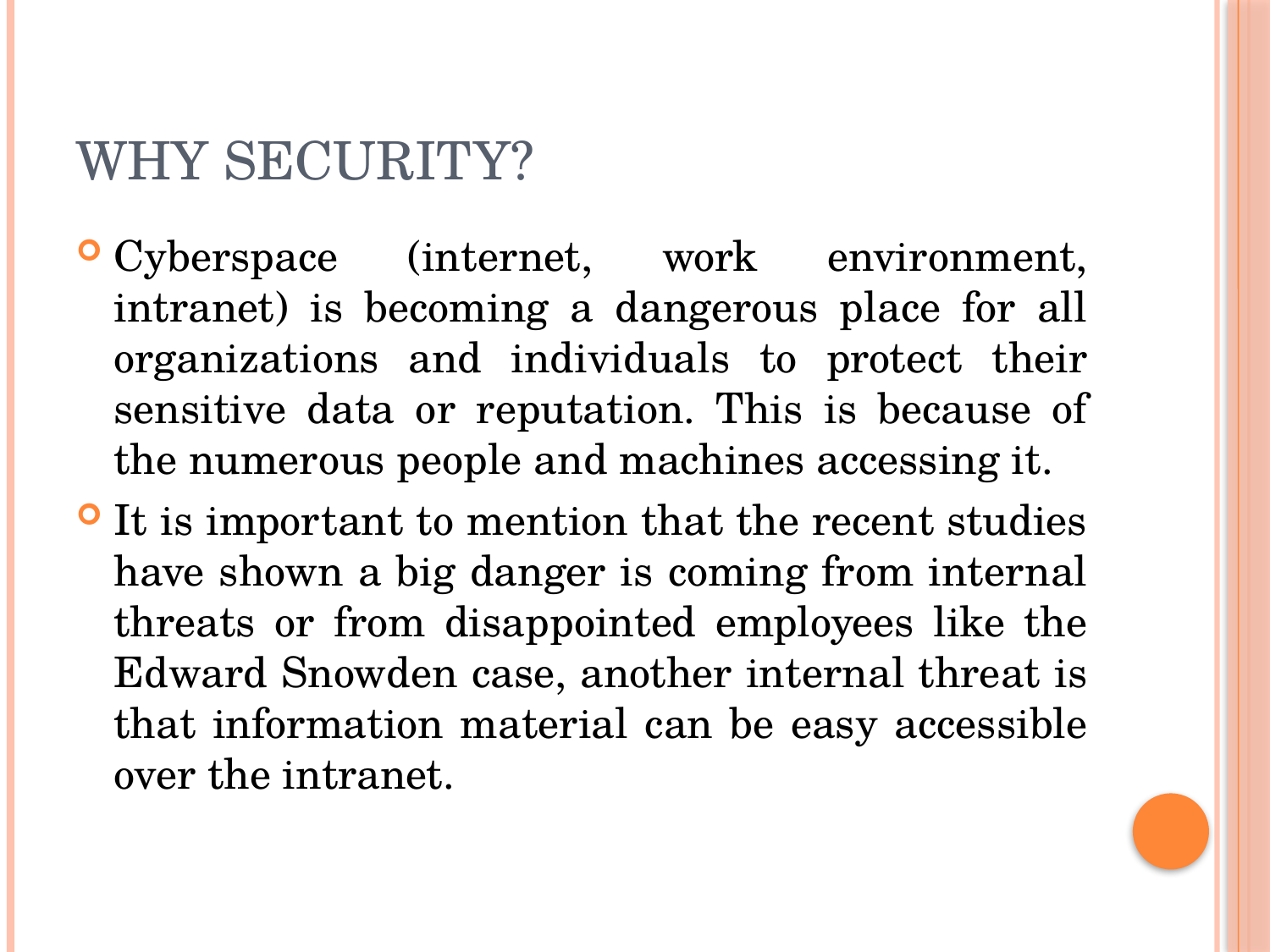

# Why Security?
Cyberspace (internet, work environment, intranet) is becoming a dangerous place for all organizations and individuals to protect their sensitive data or reputation. This is because of the numerous people and machines accessing it.
It is important to mention that the recent studies have shown a big danger is coming from internal threats or from disappointed employees like the Edward Snowden case, another internal threat is that information material can be easy accessible over the intranet.